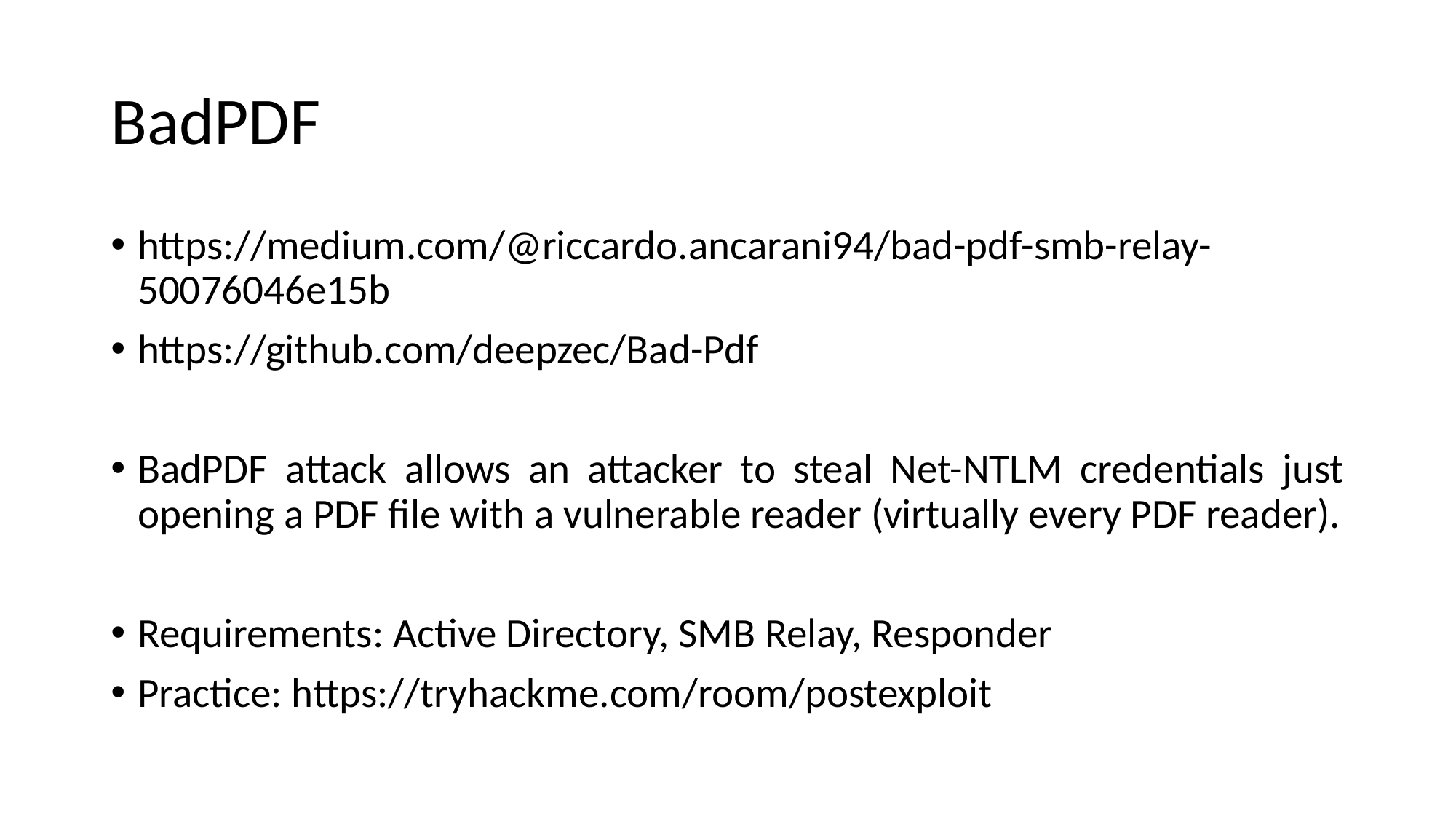

# BadPDF
https://medium.com/@riccardo.ancarani94/bad-pdf-smb-relay-50076046e15b
https://github.com/deepzec/Bad-Pdf

BadPDF attack allows an attacker to steal Net-NTLM credentials just opening a PDF file with a vulnerable reader (virtually every PDF reader).

Requirements: Active Directory, SMB Relay, Responder
Practice: https://tryhackme.com/room/postexploit